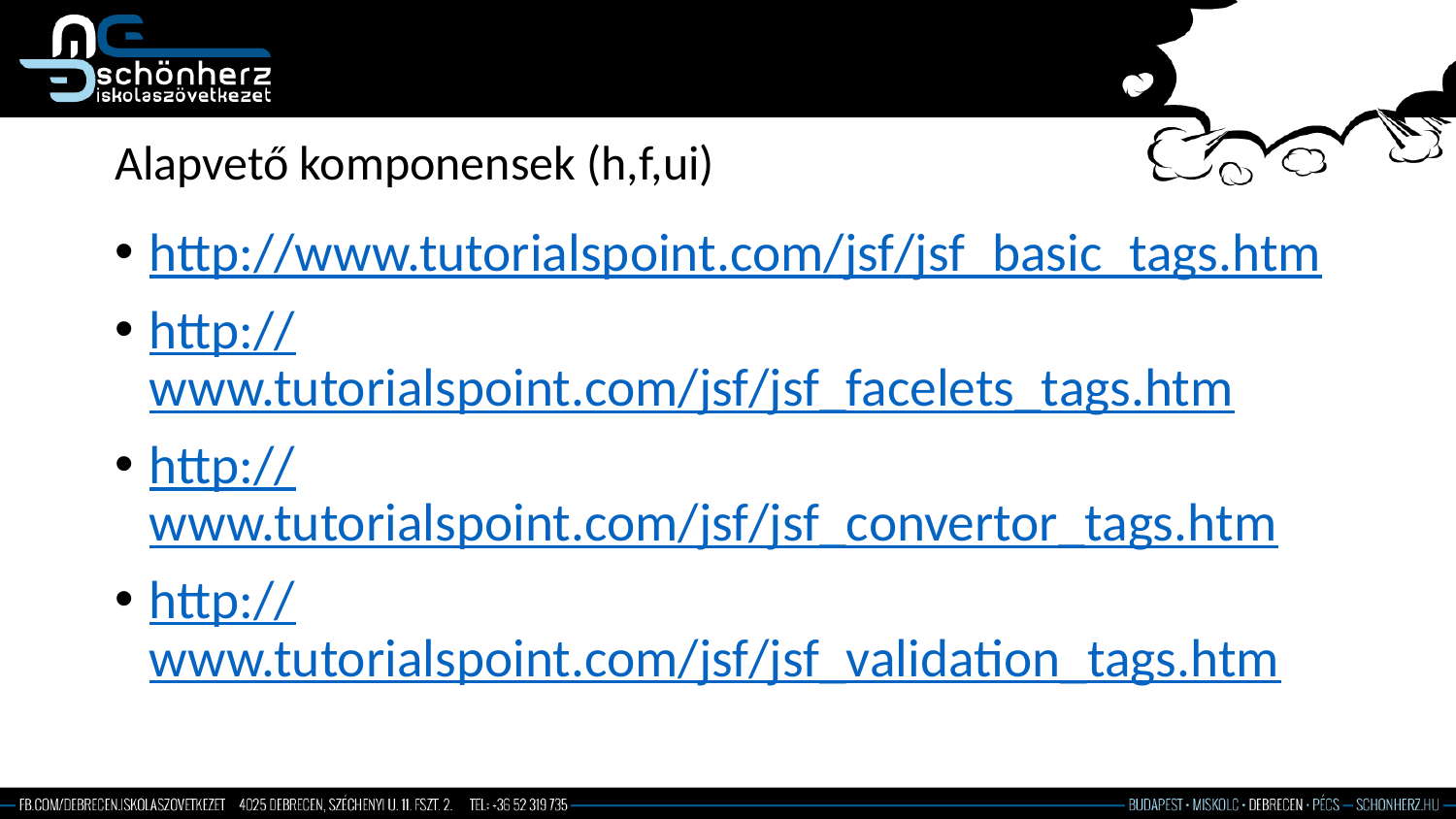

# Alapvető komponensek (h,f,ui)
http://www.tutorialspoint.com/jsf/jsf_basic_tags.htm
http://www.tutorialspoint.com/jsf/jsf_facelets_tags.htm
http://www.tutorialspoint.com/jsf/jsf_convertor_tags.htm
http://www.tutorialspoint.com/jsf/jsf_validation_tags.htm